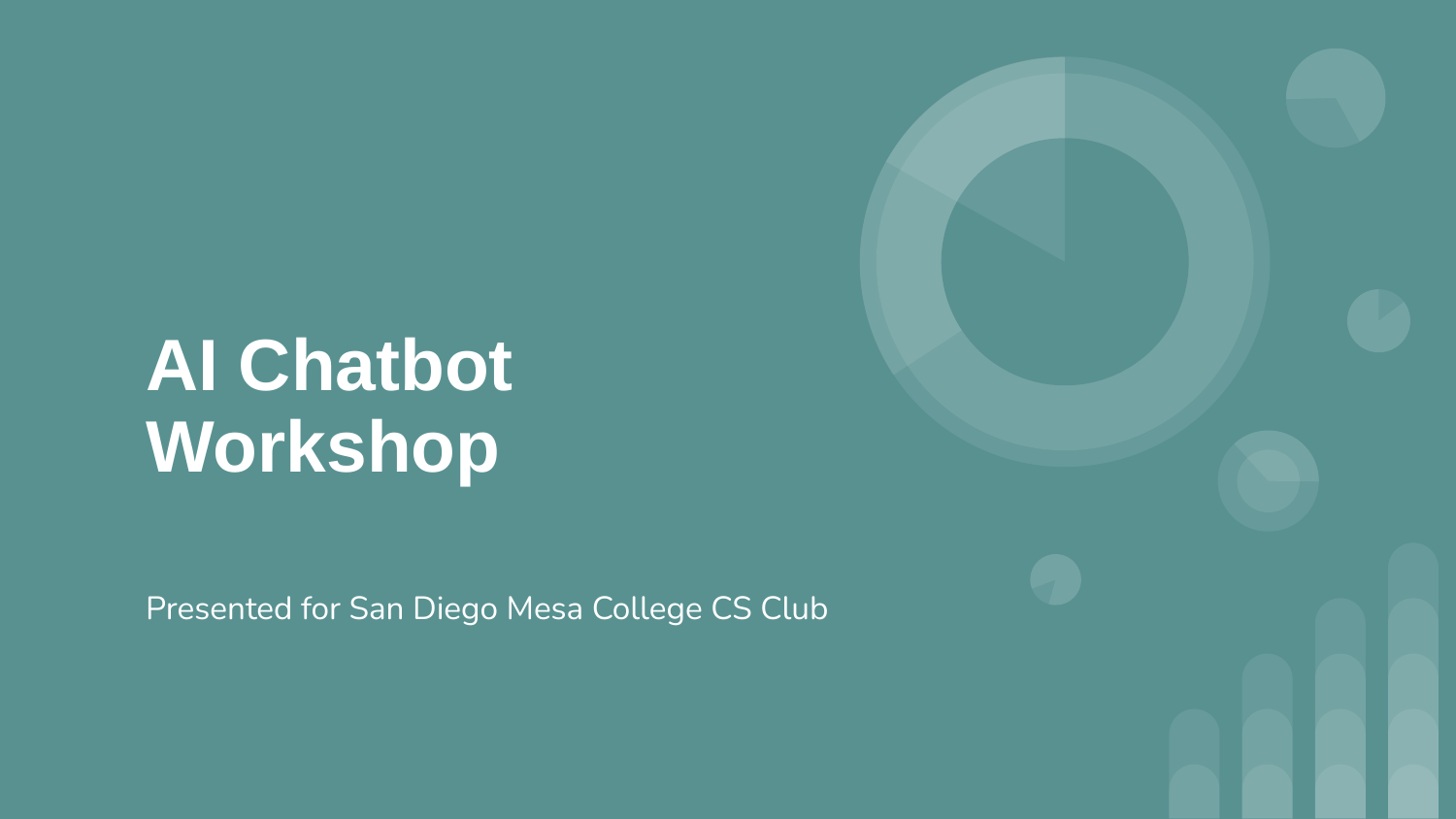

# AI Chatbot Workshop
Presented for San Diego Mesa College CS Club